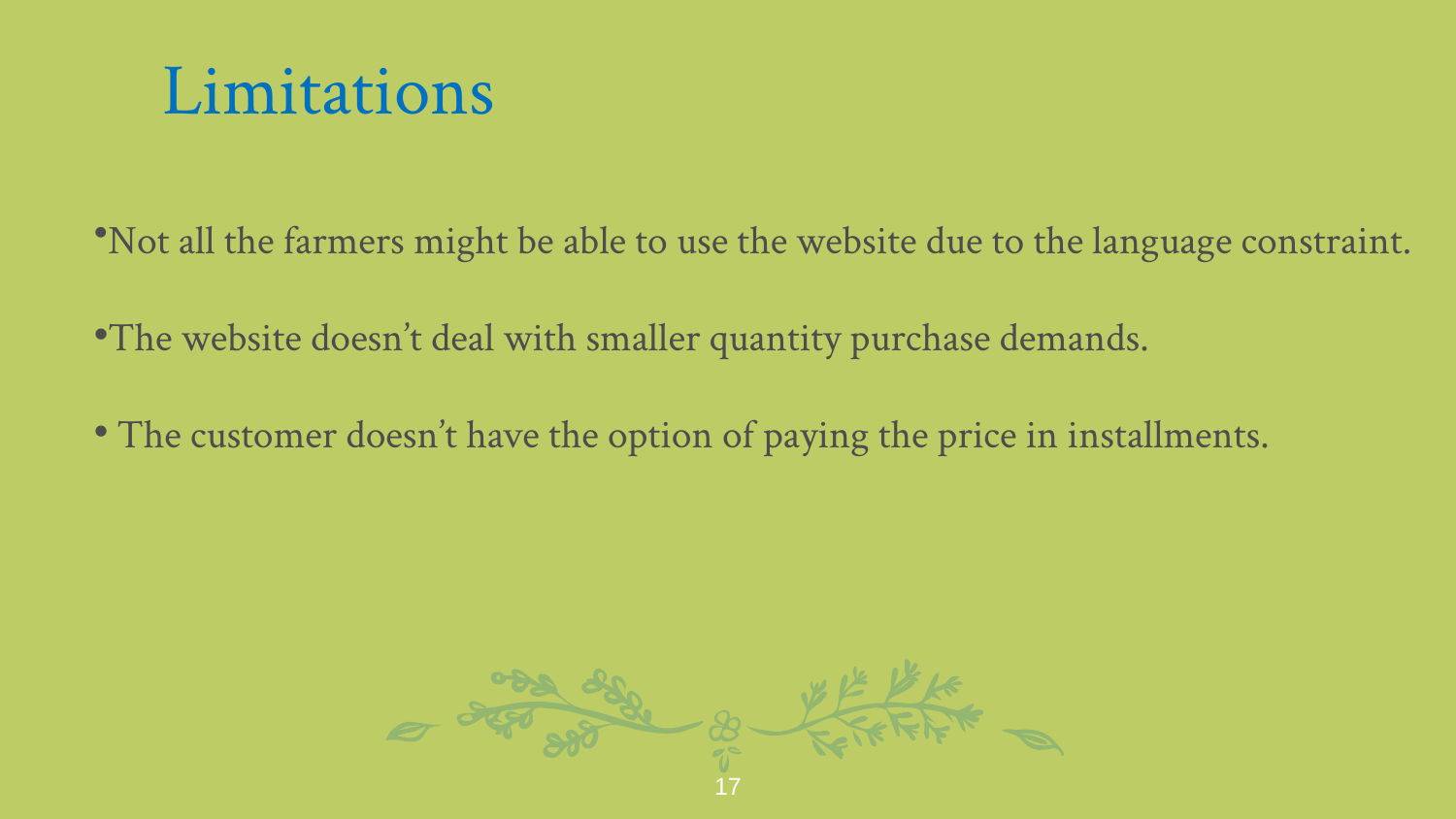

Limitations
Not all the farmers might be able to use the website due to the language constraint.

The website doesn’t deal with smaller quantity purchase demands.

 The customer doesn’t have the option of paying the price in installments.
17